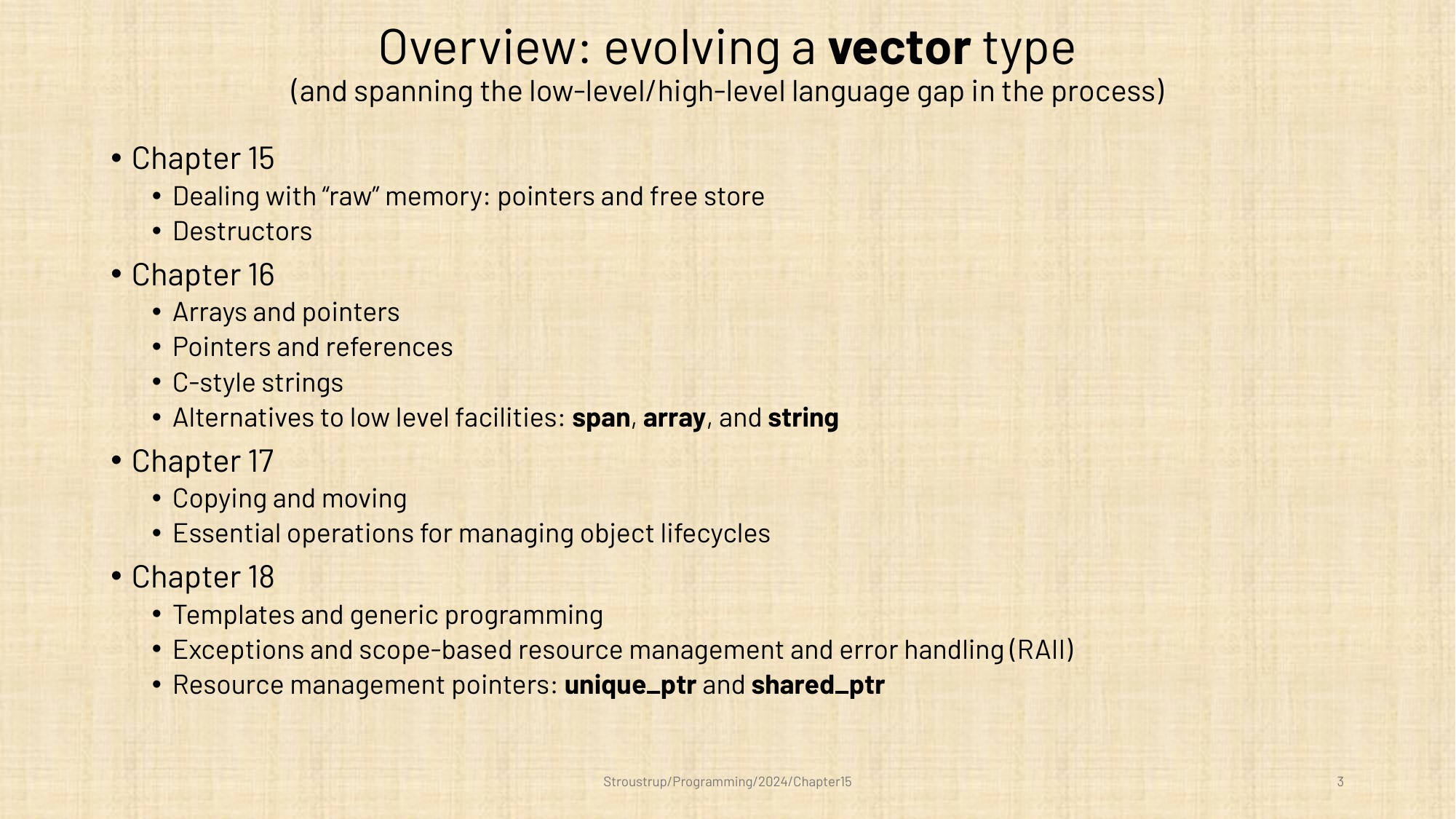

# Overview: evolving a vector type (and spanning the low-level/high-level language gap in the process)
Chapter 15
Dealing with “raw” memory: pointers and free store
Destructors
Chapter 16
Arrays and pointers
Pointers and references
C-style strings
Alternatives to low level facilities: span, array, and string
Chapter 17
Copying and moving
Essential operations for managing object lifecycles
Chapter 18
Templates and generic programming
Exceptions and scope-based resource management and error handling (RAII)
Resource management pointers: unique_ptr and shared_ptr
Stroustrup/Programming/2024/Chapter15
3